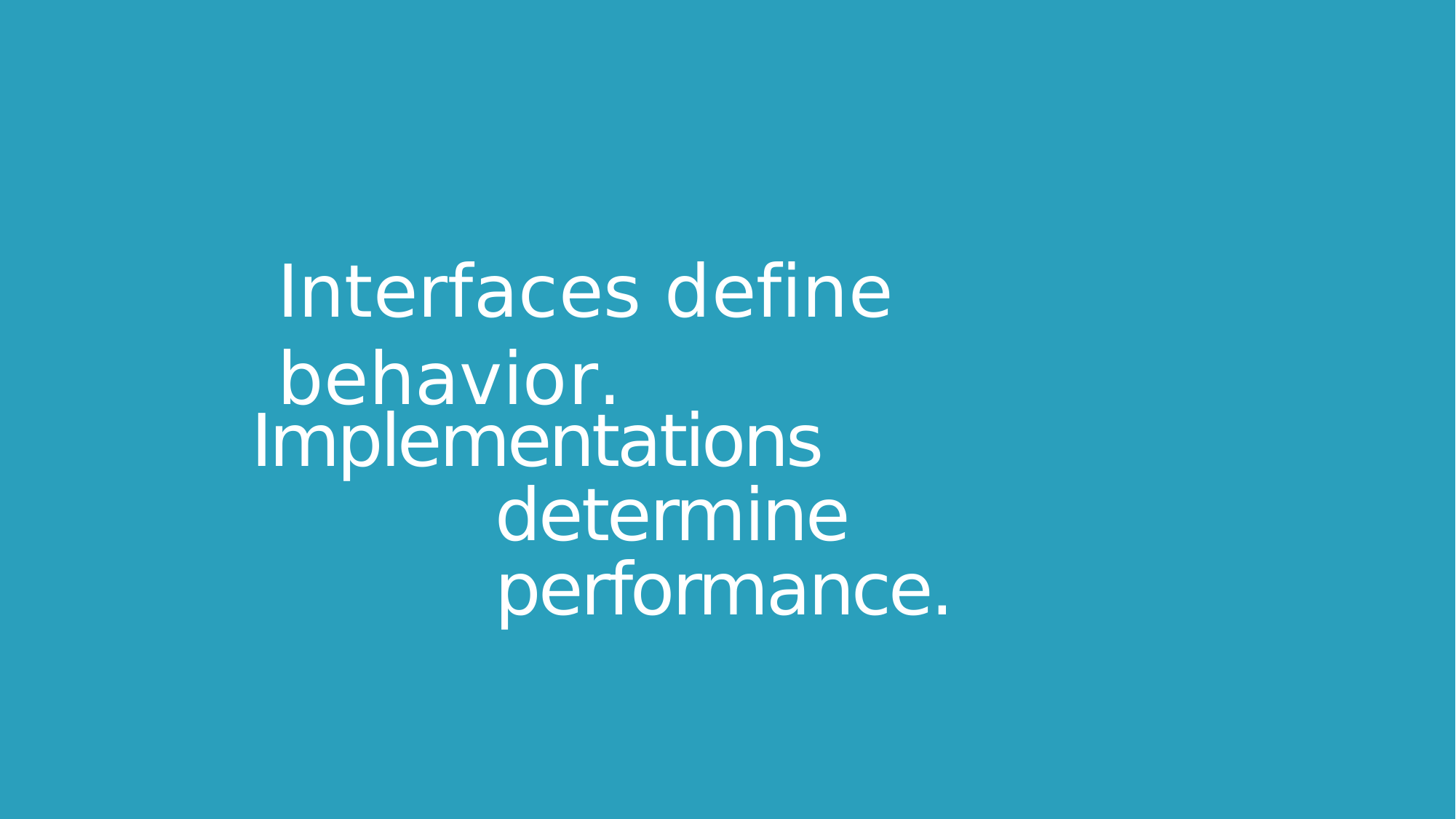

Interfaces define behavior.
Implementations determine  performance.
13